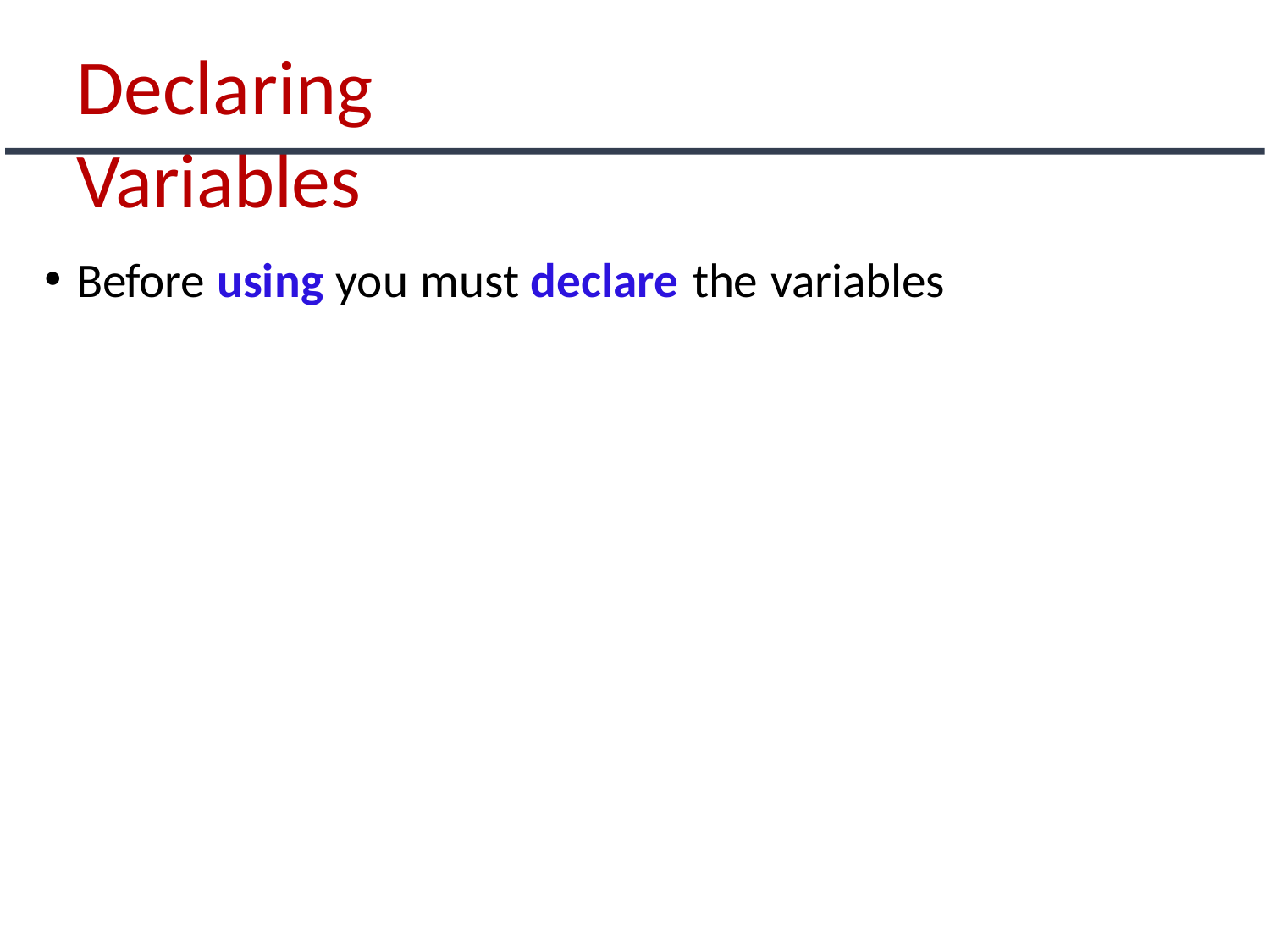

# Declaring Variables

Before using you must declare the variables